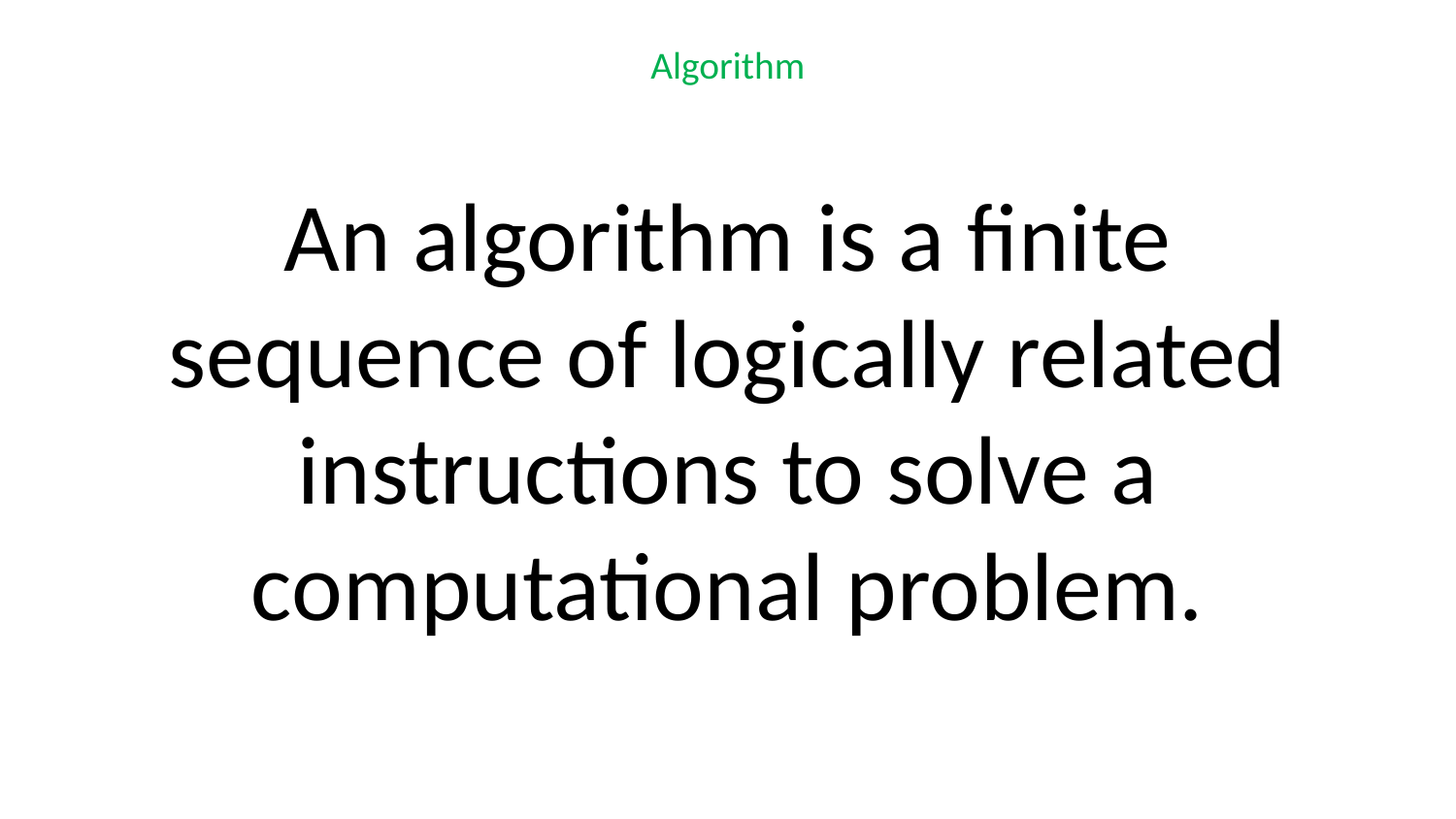

# Algorithm
An algorithm is a finite sequence of logically related instructions to solve a computational problem.